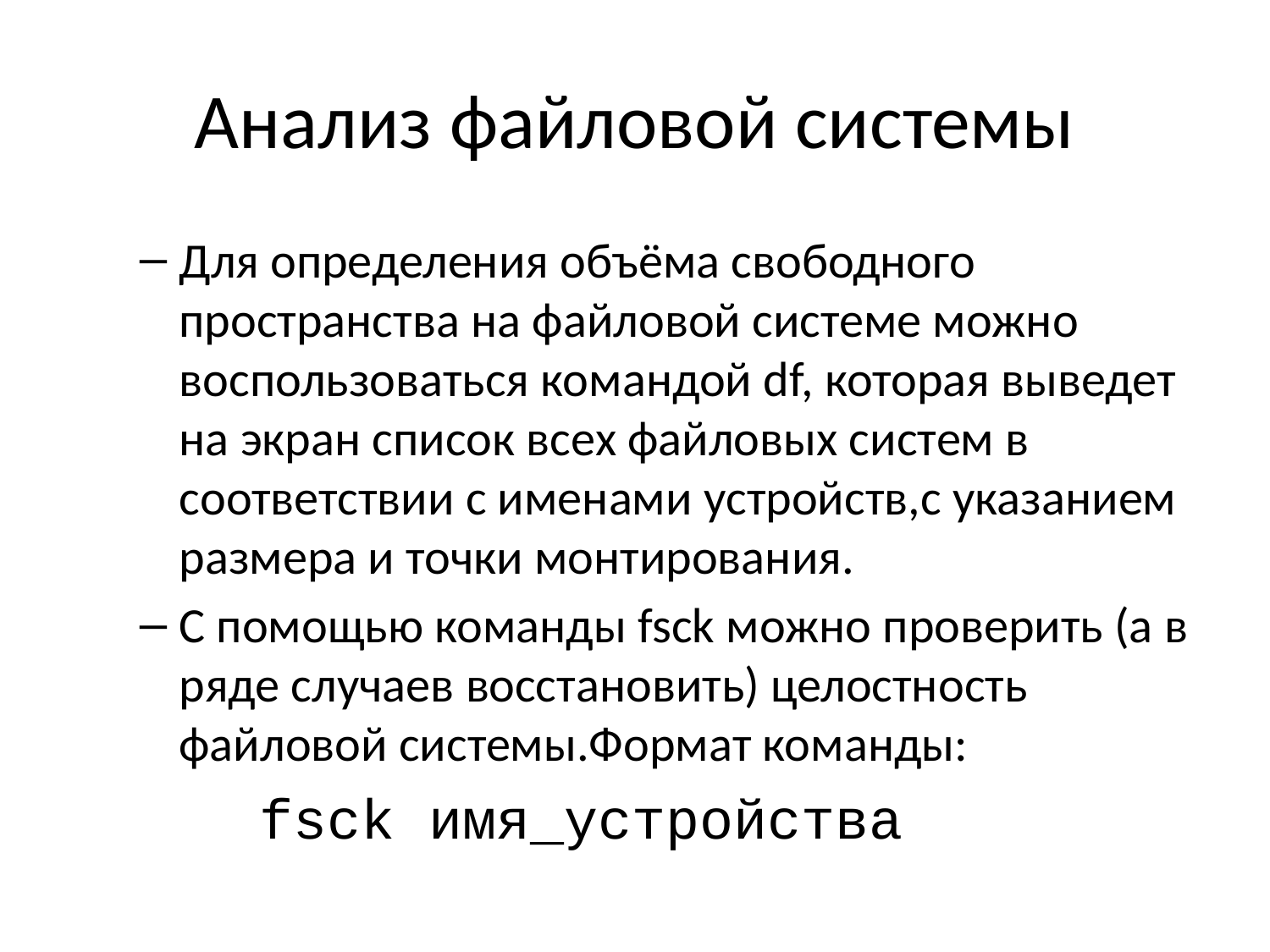

# Анализ файловой системы
Для определения объёма свободного пространства на файловой системе можно воспользоваться командой df, которая выведет на экран список всех файловых систем в соответствии с именами устройств,с указанием размера и точки монтирования.
С помощью команды fsck можно проверить (а в ряде случаев восстановить) целостность файловой системы.Формат команды:
    fsck имя_устройства